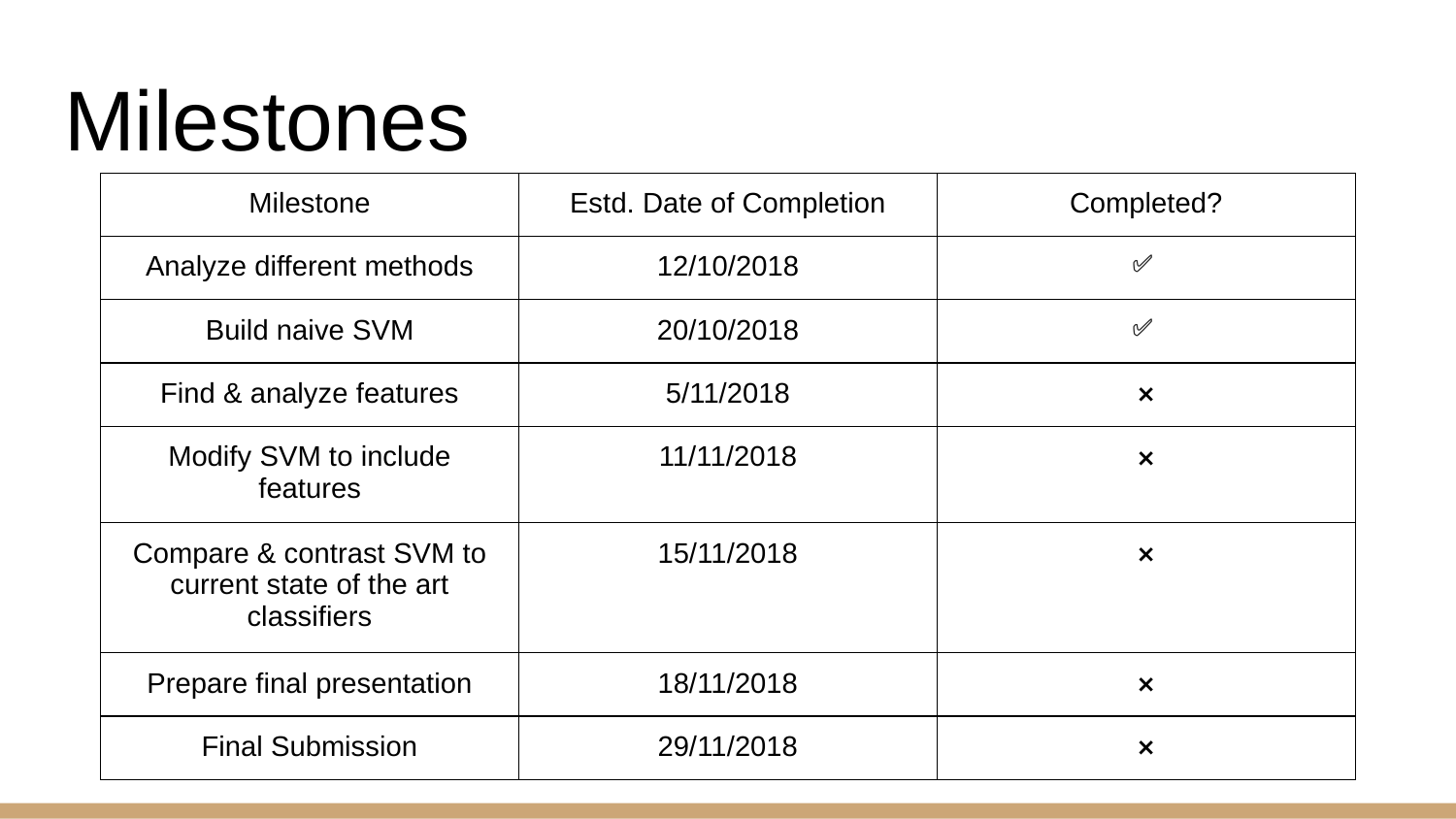

# Milestones
| Milestone | Estd. Date of Completion | Completed? |
| --- | --- | --- |
| Analyze different methods | 12/10/2018 | ✅ |
| Build naive SVM | 20/10/2018 | ✅ |
| Find & analyze features | 5/11/2018 | ❌ |
| Modify SVM to include features | 11/11/2018 | ❌ |
| Compare & contrast SVM to current state of the art classifiers | 15/11/2018 | ❌ |
| Prepare final presentation | 18/11/2018 | ❌ |
| Final Submission | 29/11/2018 | ❌ |